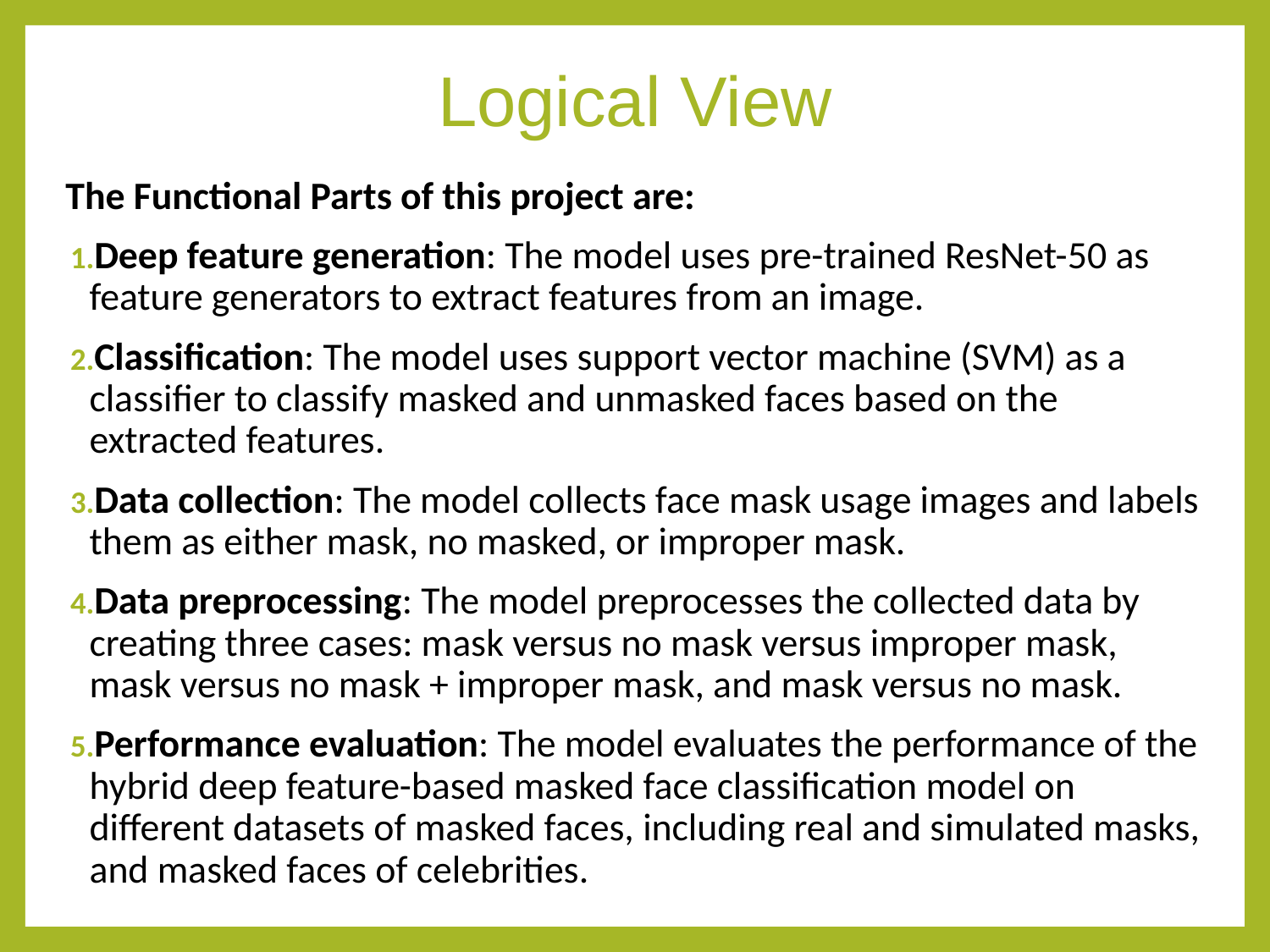

# Logical View
The Functional Parts of this project are:
Deep feature generation: The model uses pre-trained ResNet-50 as feature generators to extract features from an image.
Classification: The model uses support vector machine (SVM) as a classifier to classify masked and unmasked faces based on the extracted features.
Data collection: The model collects face mask usage images and labels them as either mask, no masked, or improper mask.
Data preprocessing: The model preprocesses the collected data by creating three cases: mask versus no mask versus improper mask, mask versus no mask + improper mask, and mask versus no mask.
Performance evaluation: The model evaluates the performance of the hybrid deep feature-based masked face classification model on different datasets of masked faces, including real and simulated masks, and masked faces of celebrities.